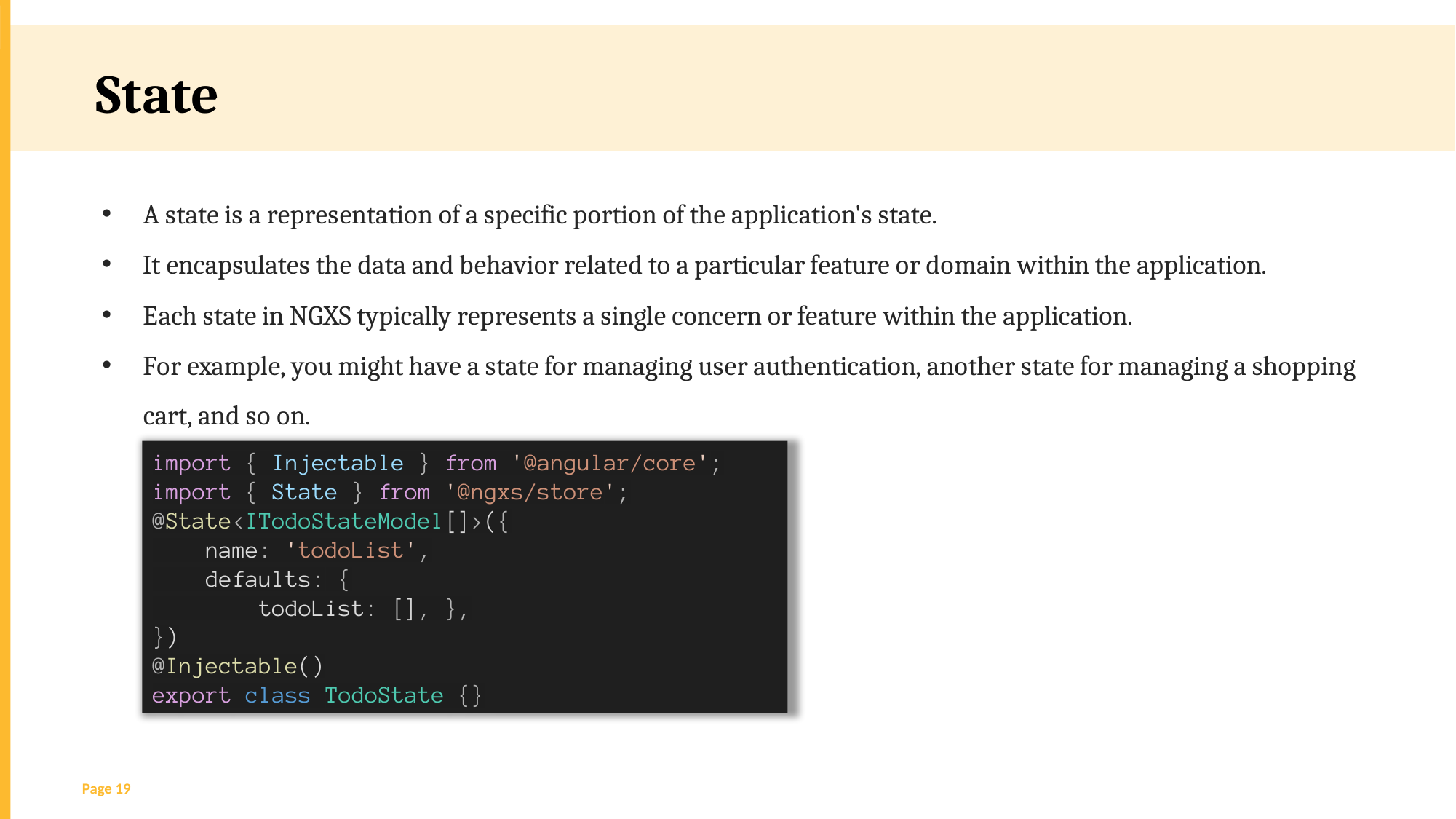

State
A state is a representation of a specific portion of the application's state.
It encapsulates the data and behavior related to a particular feature or domain within the application.
Each state in NGXS typically represents a single concern or feature within the application.
For example, you might have a state for managing user authentication, another state for managing a shopping cart, and so on.
import { Injectable } from '@angular/core';
import { State } from '@ngxs/store';
@State<ITodoStateModel[]>({
    name: 'todoList',
    defaults: {
        todoList: [], },
})
@Injectable()
export class TodoState {}
Page 19